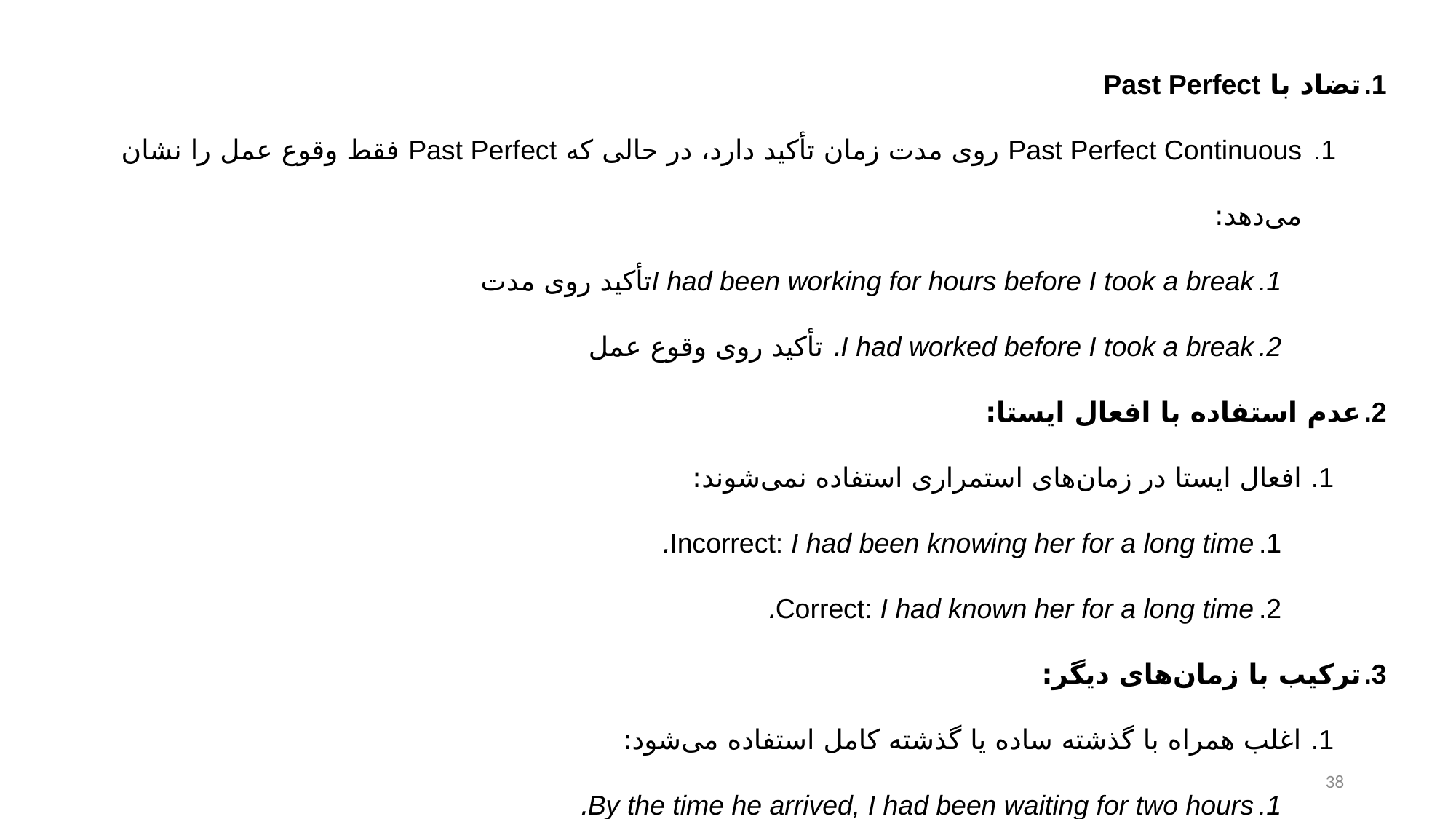

تضاد با Past Perfect
Past Perfect Continuous روی مدت زمان تأکید دارد، در حالی که Past Perfect فقط وقوع عمل را نشان می‌دهد:
I had been working for hours before I took a breakتأکید روی مدت
I had worked before I took a break. تأکید روی وقوع عمل
عدم استفاده با افعال ایستا:
افعال ایستا در زمان‌های استمراری استفاده نمی‌شوند:
Incorrect: I had been knowing her for a long time.
Correct: I had known her for a long time.
ترکیب با زمان‌های دیگر:
اغلب همراه با گذشته ساده یا گذشته کامل استفاده می‌شود:
By the time he arrived, I had been waiting for two hours.
38